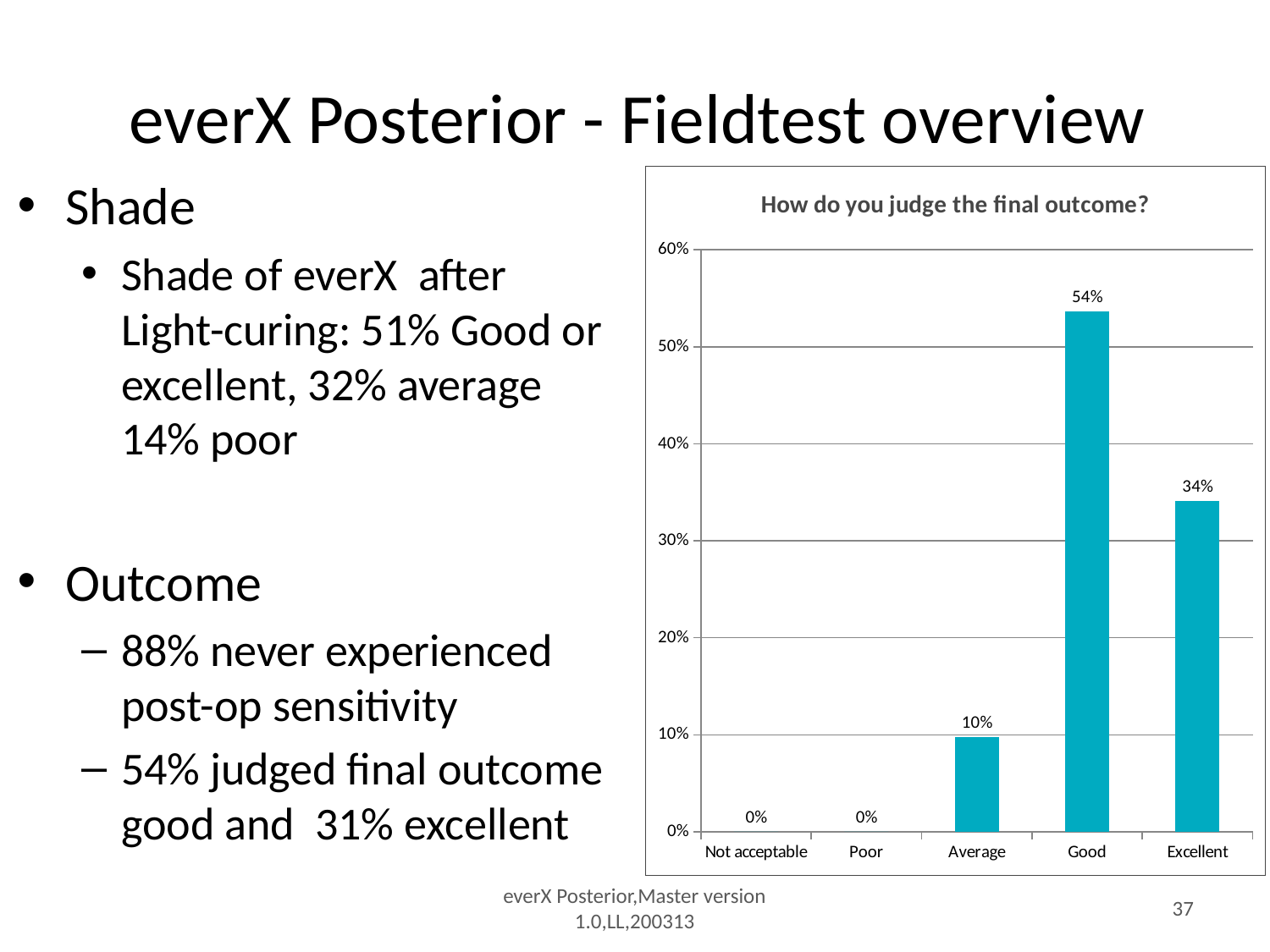

# everX Posterior - Fieldtest overview
Shade
Shade of everX  after Light-curing: 51% Good or excellent, 32% average 14% poor

Outcome
88% never experienced post-op sensitivity
54% judged final outcome good and  31% excellent

### Chart: How do you judge the final outcome?

| Category |  |
|---|---|
| Not acceptable | 0.0 |
| Poor | 0.0 |
| Average | 0.0975609756097562 |
| Good | 0.536585365853656 |
| Excellent | 0.341463414634146 |
everX Posterior,Master version 1.0,LL,200313
37